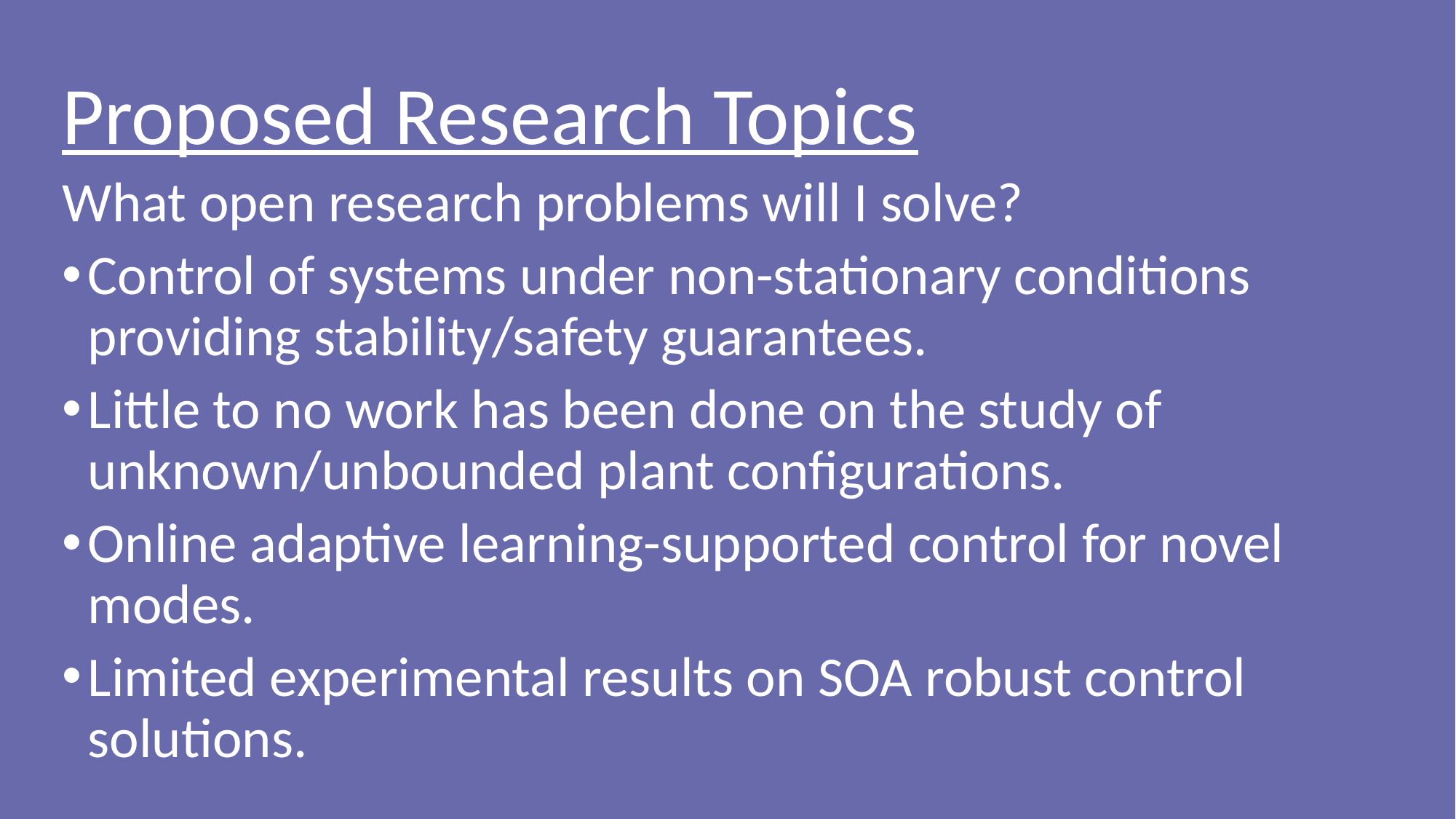

Proposed Research Topics
What open research problems will I solve?
Control of systems under non-stationary conditions providing stability/safety guarantees.
Little to no work has been done on the study of unknown/unbounded plant configurations.
Online adaptive learning-supported control for novel modes.
Limited experimental results on SOA robust control solutions.